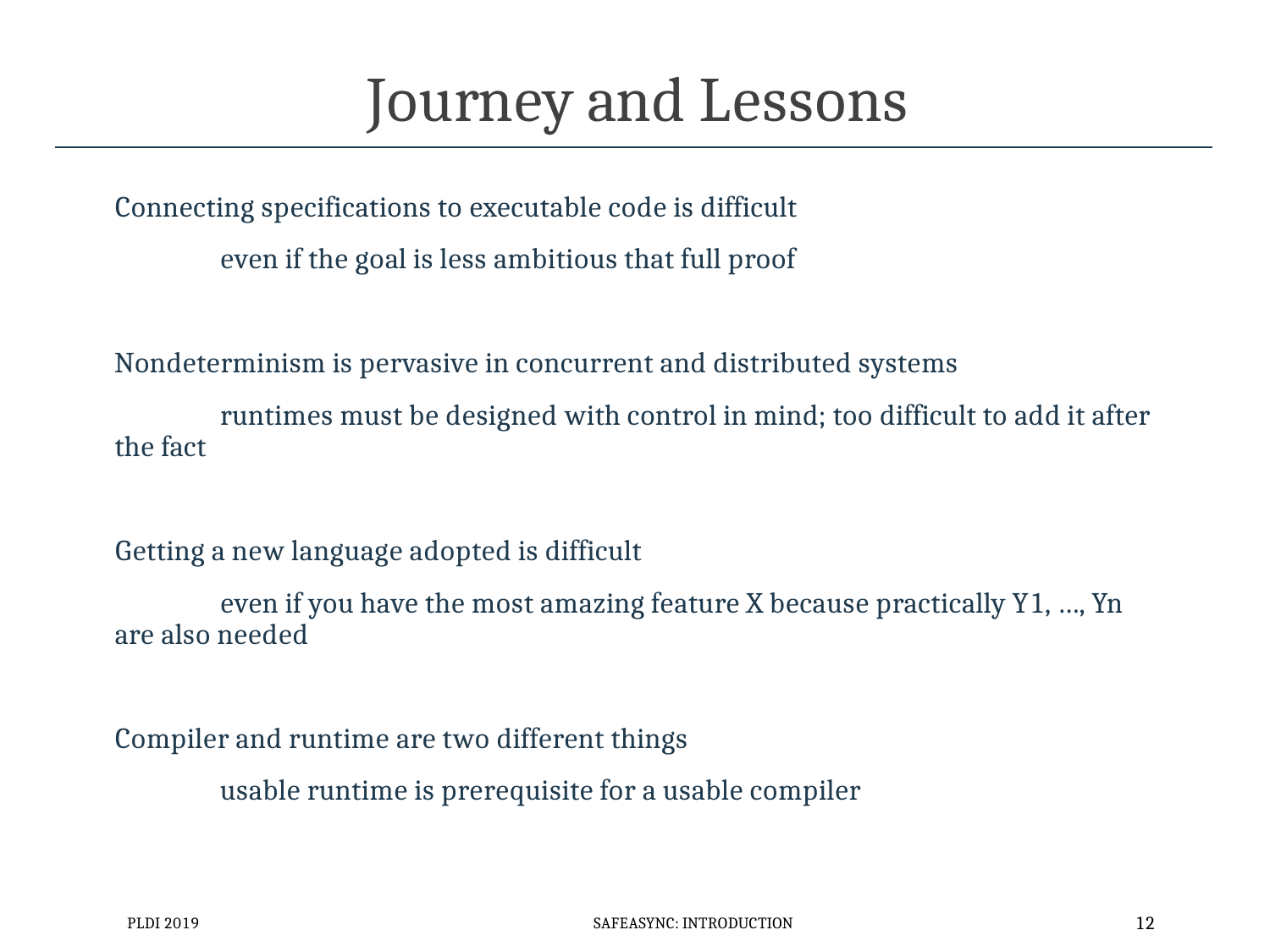

# Journey and Lessons
Connecting specifications to executable code is difficult
	even if the goal is less ambitious that full proof

Nondeterminism is pervasive in concurrent and distributed systems
	runtimes must be designed with control in mind; too difficult to add it after the fact

Getting a new language adopted is difficult
	even if you have the most amazing feature X because practically Y1, …, Yn are also needed

Compiler and runtime are two different things
	usable runtime is prerequisite for a usable compiler

PLDI 2019
SafeAsync: Introduction
12